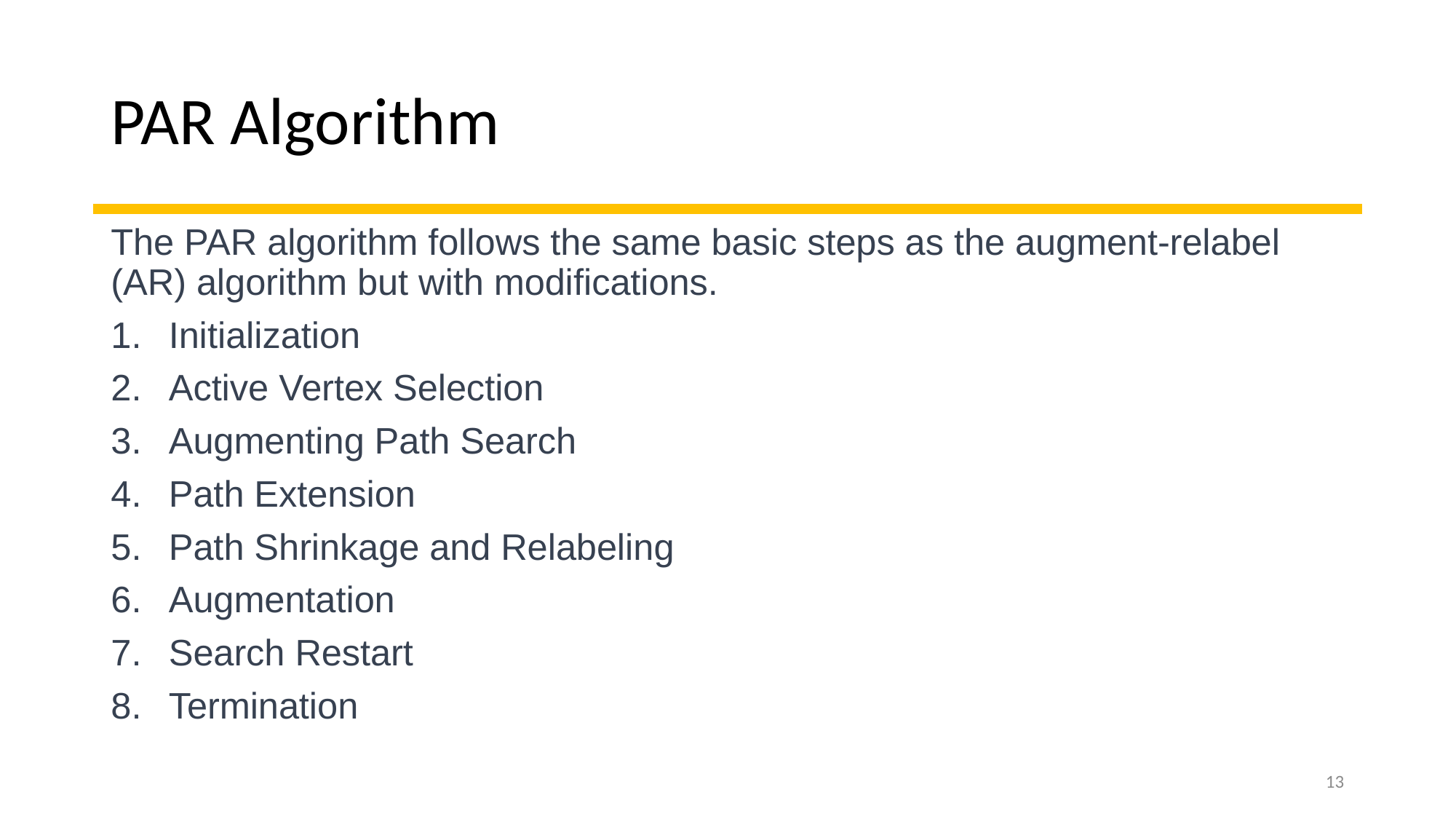

# PAR Algorithm
The PAR algorithm follows the same basic steps as the augment-relabel (AR) algorithm but with modifications.
Initialization
Active Vertex Selection
Augmenting Path Search
Path Extension
Path Shrinkage and Relabeling
Augmentation
Search Restart
Termination

13